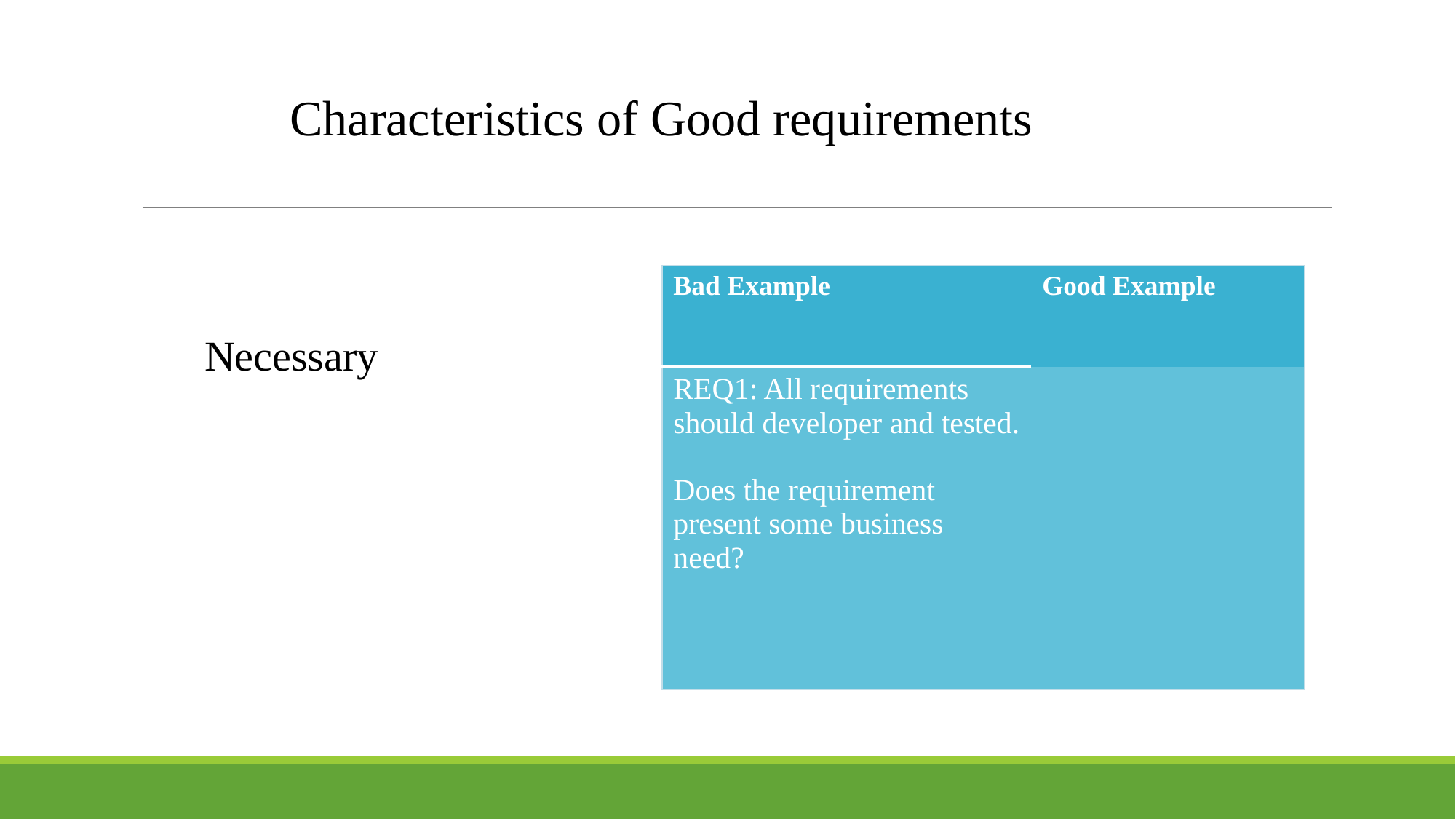

Characteristics of Good requirements
| Bad Example | Good Example |
| --- | --- |
| REQ1: All requirements should developer and tested. Does the requirement present some business need? |  |
Necessary